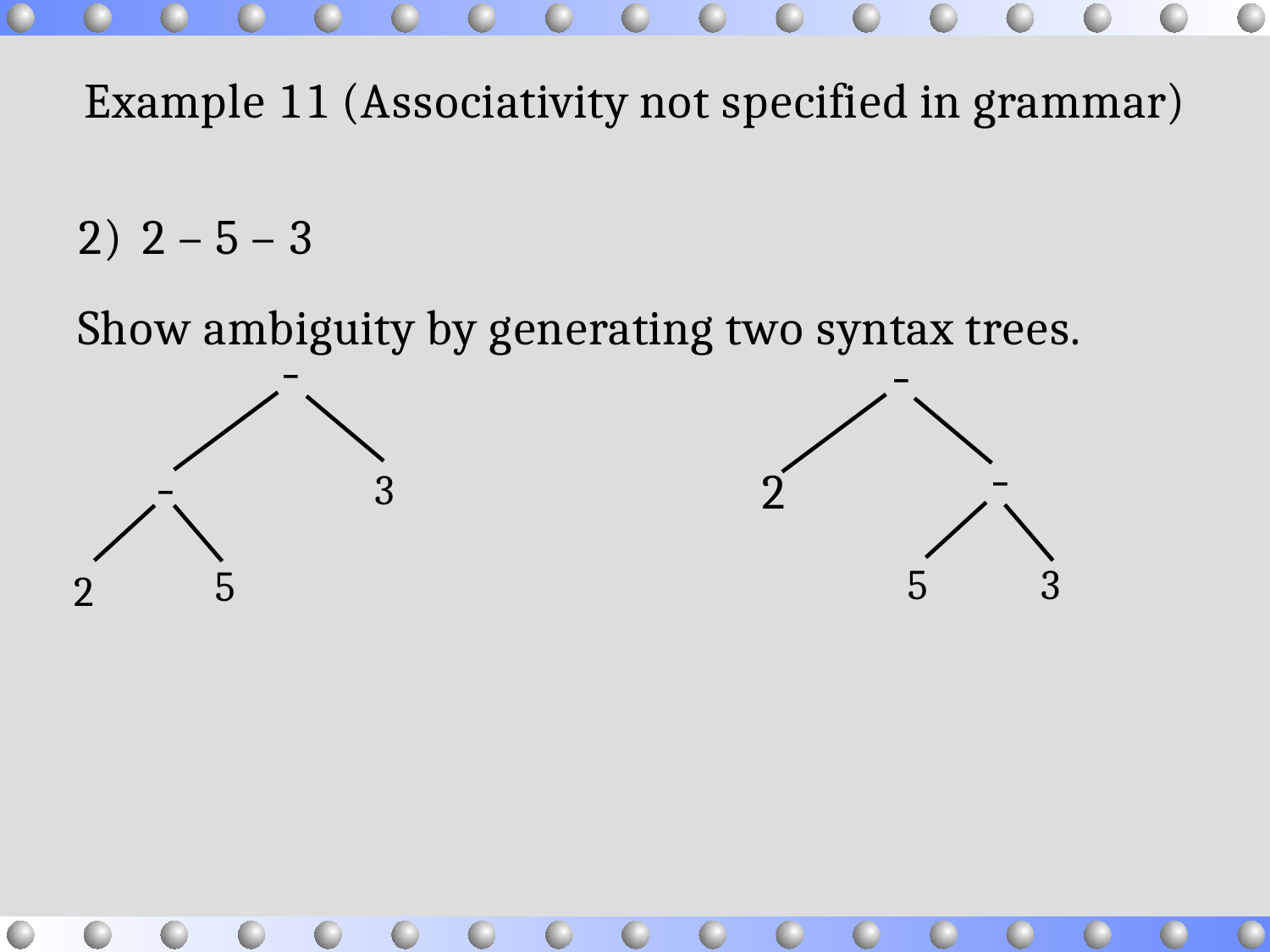

# Example 11 (Associativity not specified in grammar)
2 – 5 – 3
Show ambiguity by generating two syntax trees.

 3
 -

   5
   2
 -

 2

   5
   3
 -

 -